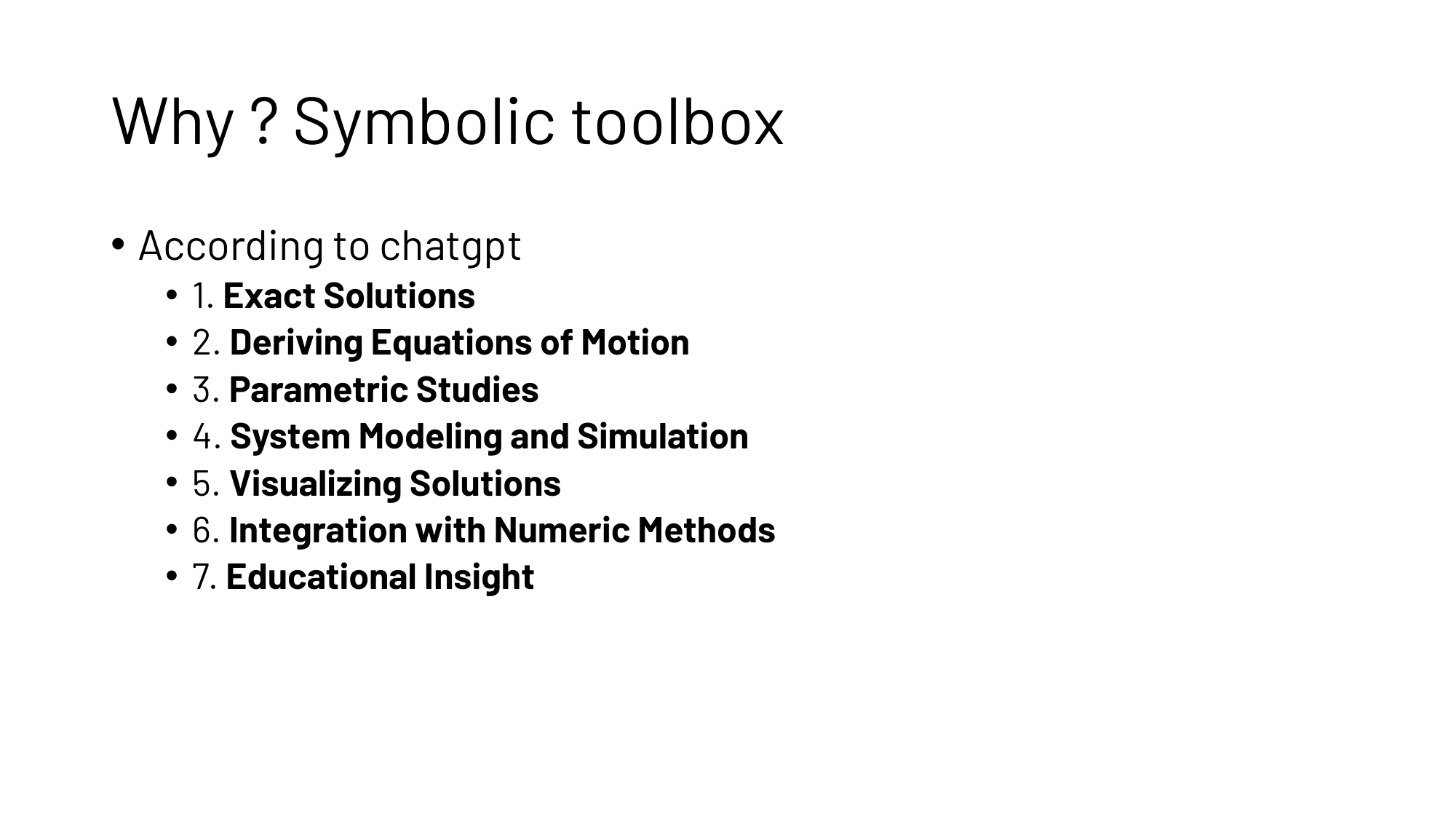

# Why ? Symbolic toolbox
According to chatgpt
1. Exact Solutions
2. Deriving Equations of Motion
3. Parametric Studies
4. System Modeling and Simulation
5. Visualizing Solutions
6. Integration with Numeric Methods
7. Educational Insight